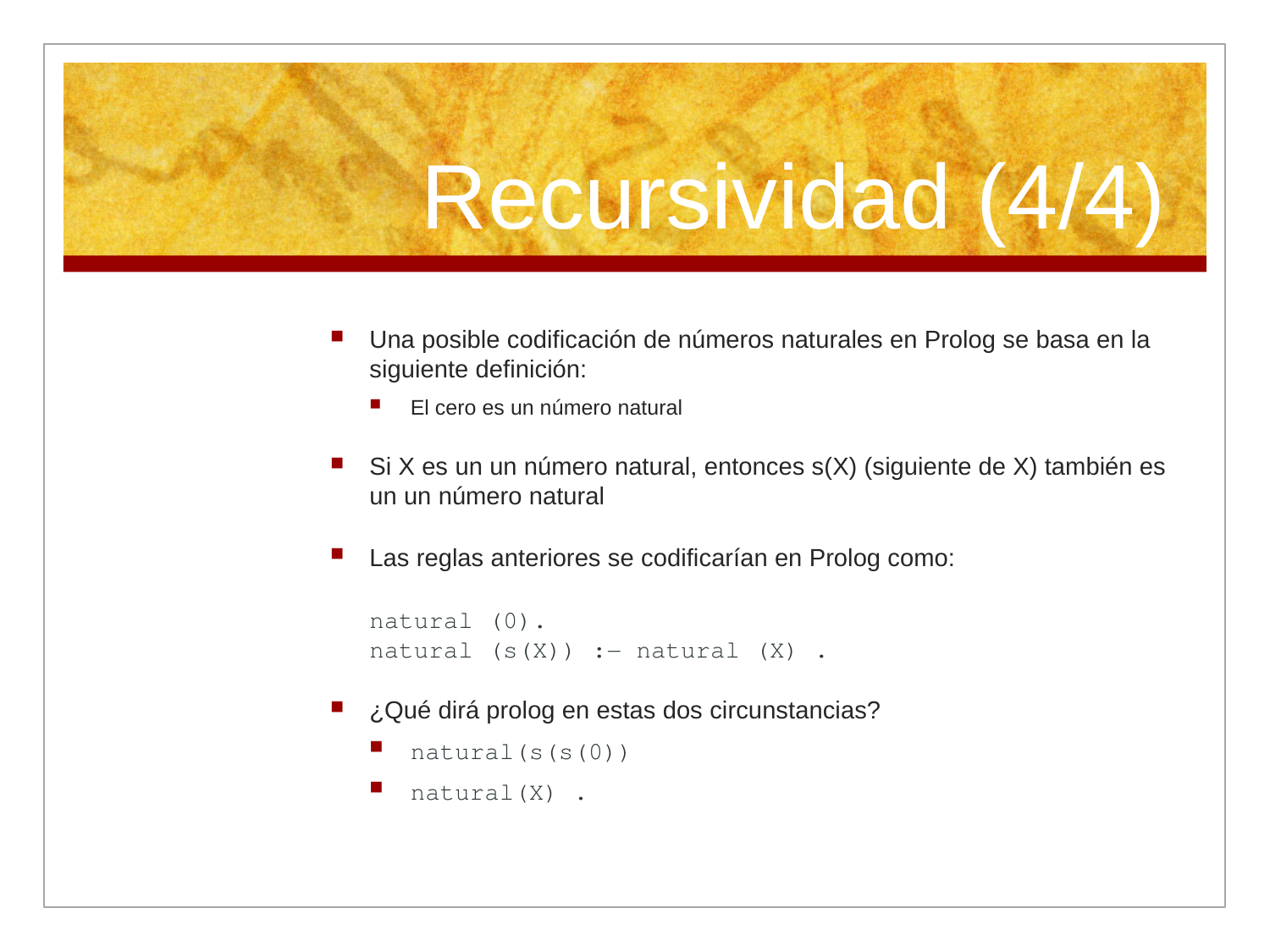

# Recursividad (4/4)
Una posible codificación de números naturales en Prolog se basa en la siguiente definición:
El cero es un número natural
Si X es un un número natural, entonces s(X) (siguiente de X) también es un un número natural
Las reglas anteriores se codificarían en Prolog como:
	natural (0).
natural (s(X)) :− natural (X) .
¿Qué dirá prolog en estas dos circunstancias?
natural(s(s(0))
natural(X) .